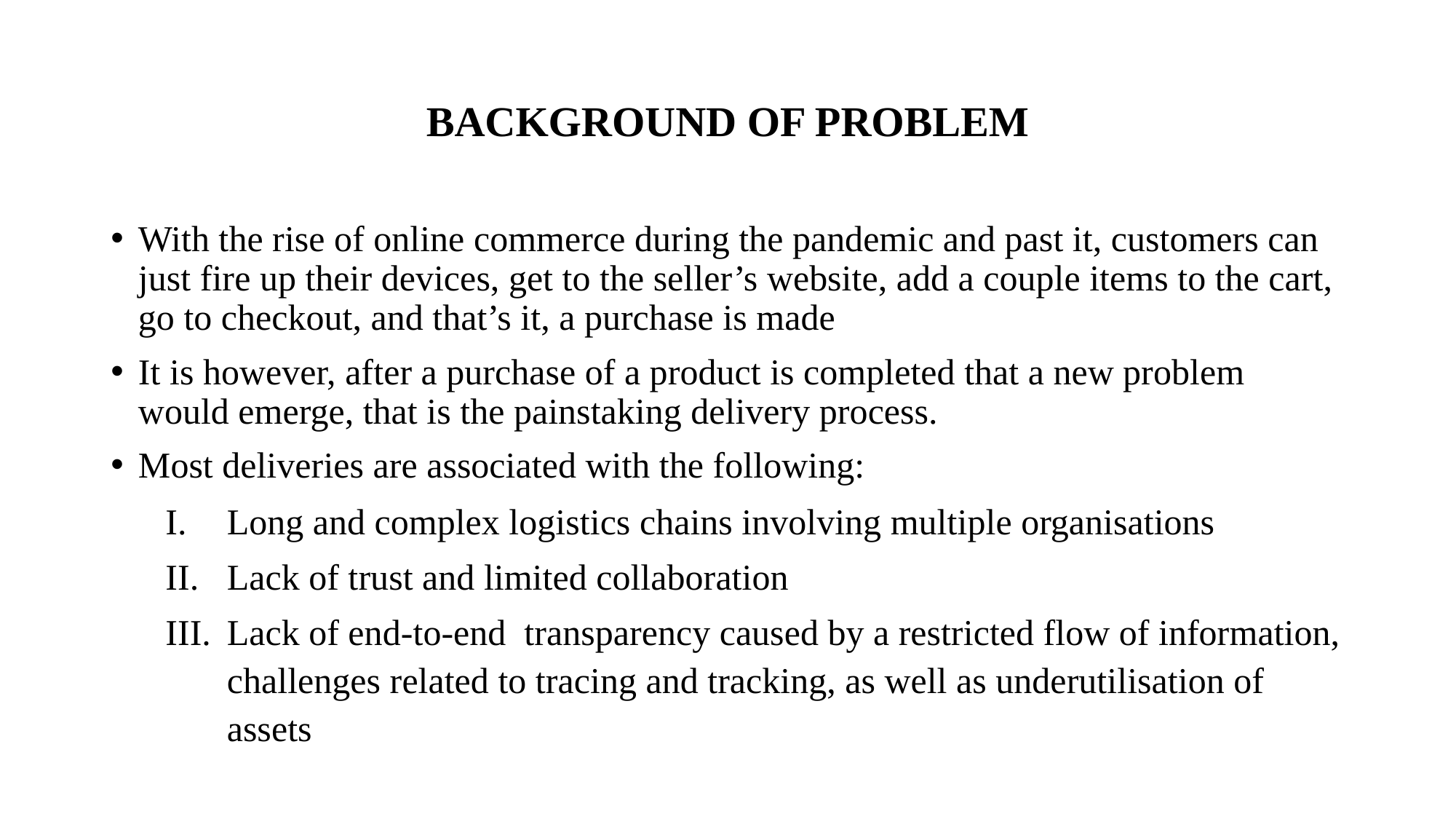

# BACKGROUND OF PROBLEM
With the rise of online commerce during the pandemic and past it, customers can just fire up their devices, get to the seller’s website, add a couple items to the cart, go to checkout, and that’s it, a purchase is made
It is however, after a purchase of a product is completed that a new problem would emerge, that is the painstaking delivery process.
Most deliveries are associated with the following:
Long and complex logistics chains involving multiple organisations
Lack of trust and limited collaboration
Lack of end-to-end  transparency caused by a restricted flow of information, challenges related to tracing and tracking, as well as underutilisation of assets